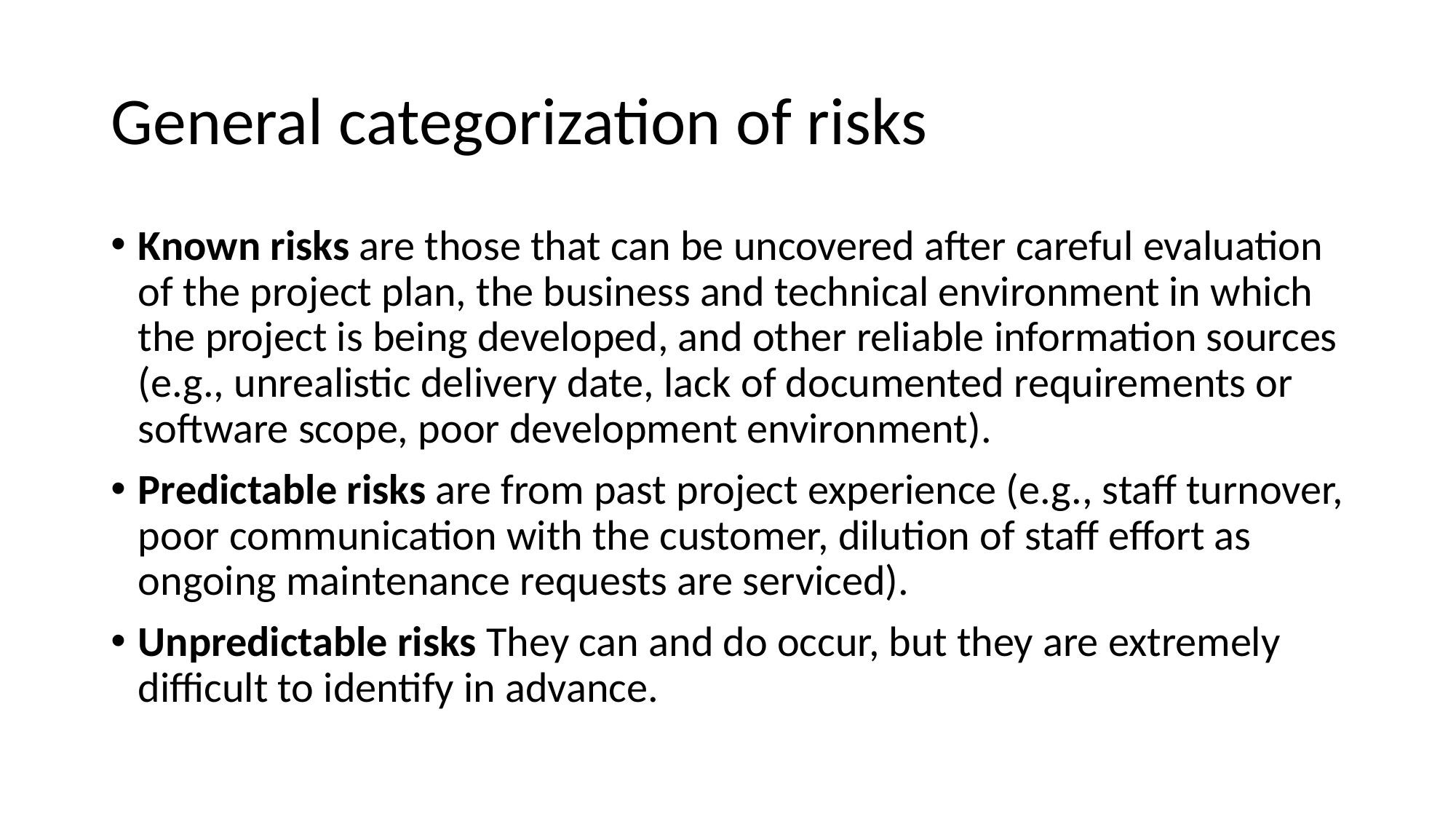

# General categorization of risks
Known risks are those that can be uncovered after careful evaluation of the project plan, the business and technical environment in which the project is being developed, and other reliable information sources (e.g., unrealistic delivery date, lack of documented requirements or software scope, poor development environment).
Predictable risks are from past project experience (e.g., staff turnover, poor communication with the customer, dilution of staff effort as ongoing maintenance requests are serviced).
Unpredictable risks They can and do occur, but they are extremely difficult to identify in advance.